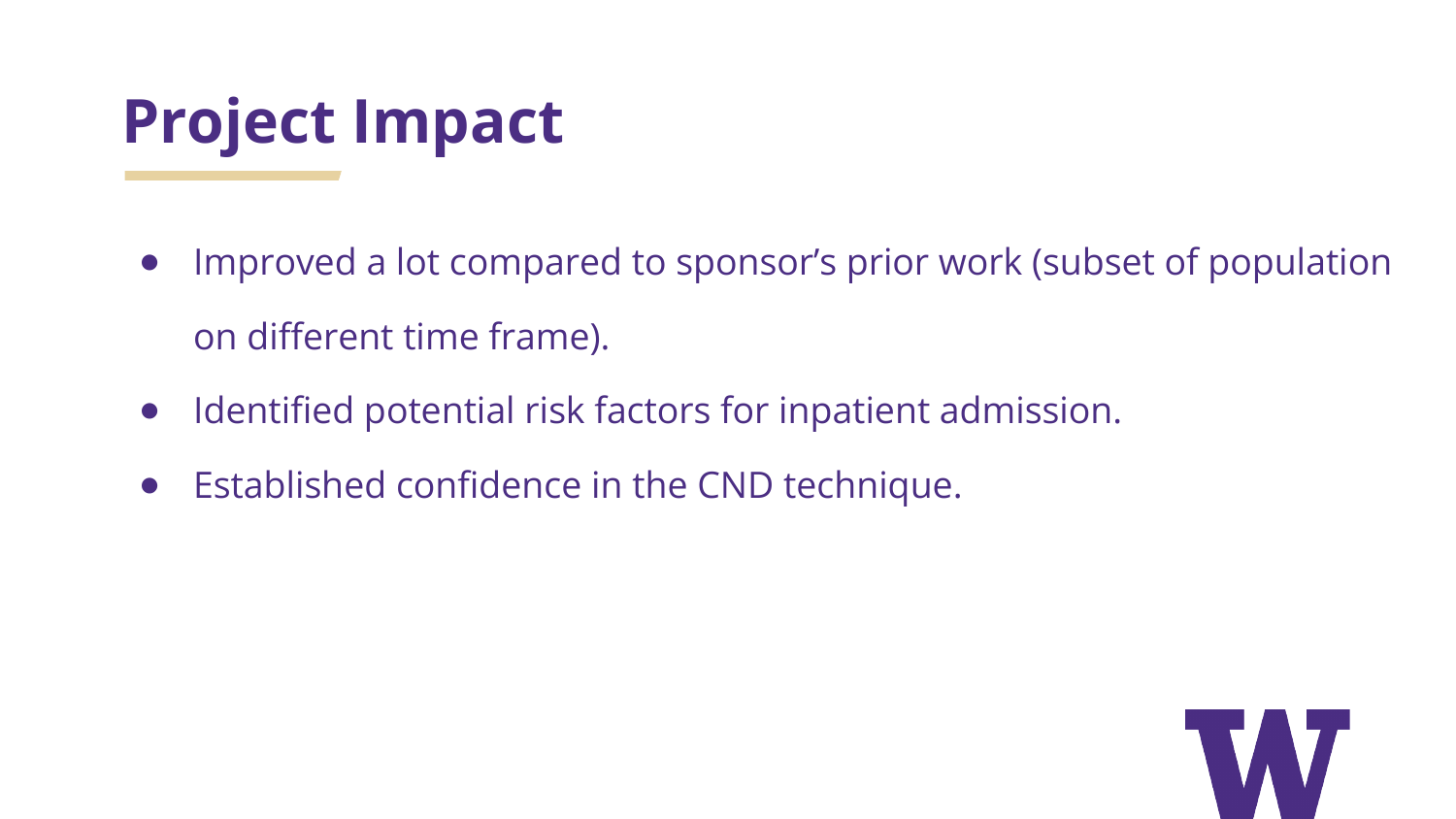

# Project Impact
Improved a lot compared to sponsor’s prior work (subset of population on different time frame).
Identified potential risk factors for inpatient admission.
Established confidence in the CND technique.